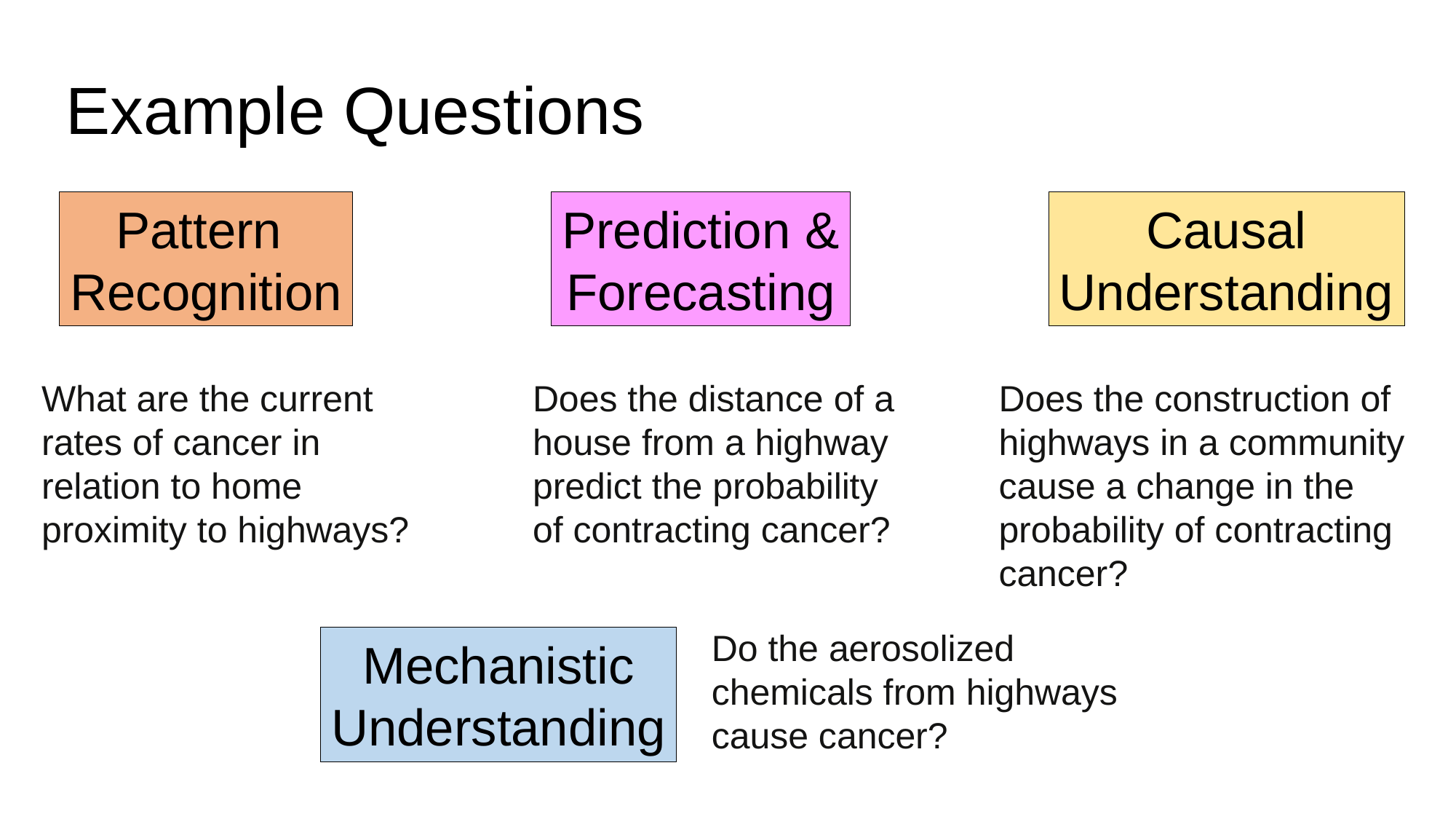

# Example Questions
Causal
Understanding
Pattern
Recognition
Prediction &
Forecasting
Does the distance of a house from a highway predict the probability of contracting cancer?
Does the construction of highways in a community cause a change in the probability of contracting cancer?
What are the current rates of cancer in relation to home proximity to highways?
Do the aerosolized chemicals from highways cause cancer?
Mechanistic
Understanding